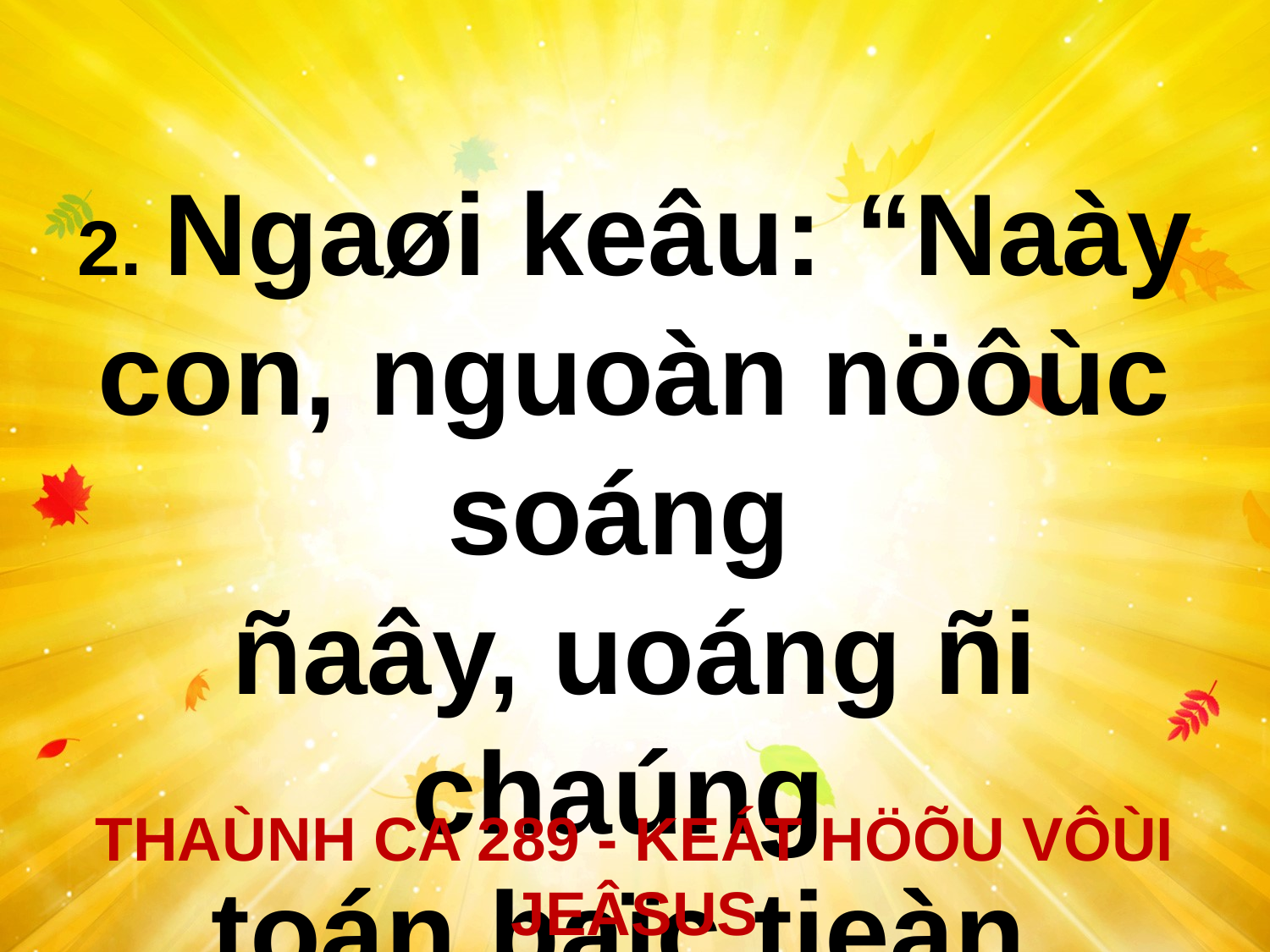

2. Ngaøi keâu: “Naày con, nguoàn nöôùc soáng
ñaây, uoáng ñi chaúng
toán baïc tieàn.
THAÙNH CA 289 - KEÁT HÖÕU VÔÙI JEÂSUS